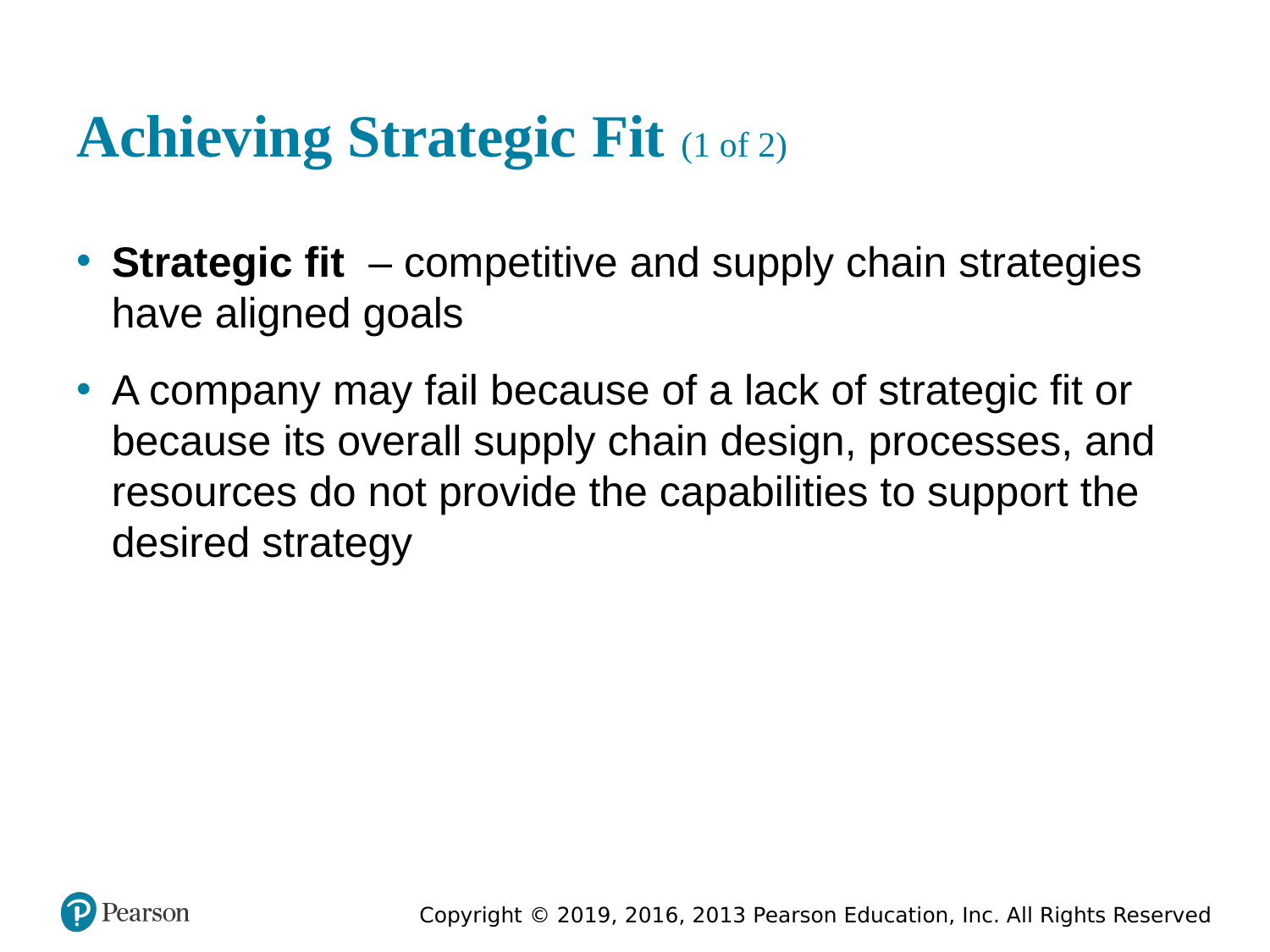

# Achieving Strategic Fit (1 of 2)
Strategic fit  – competitive and supply chain strategies have aligned goals
A company may fail because of a lack of strategic fit or because its overall supply chain design, processes, and resources do not provide the capabilities to support the desired strategy